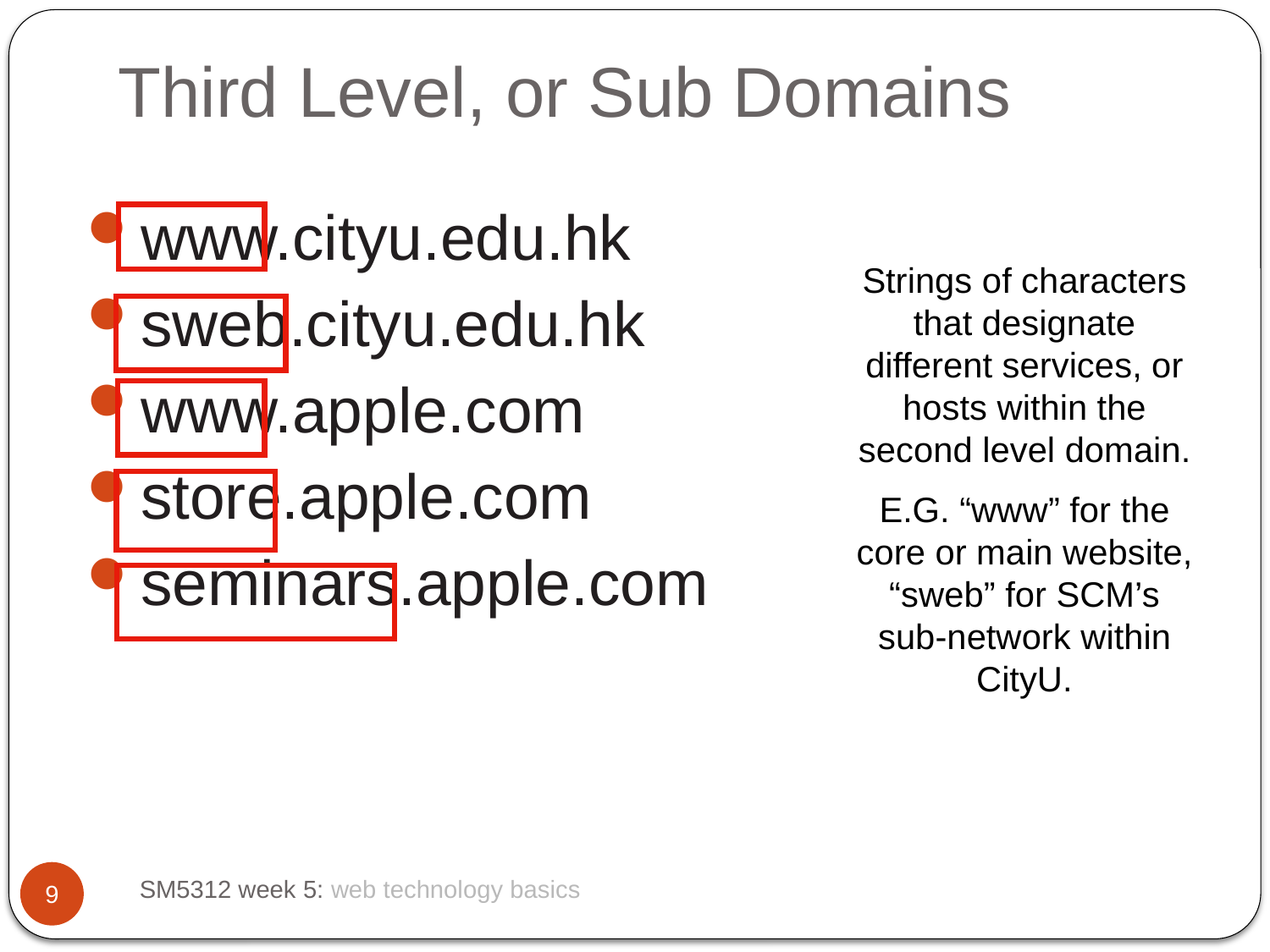

# Third Level, or Sub Domains
www.cityu.edu.hk
sweb.cityu.edu.hk
www.apple.com
store.apple.com
seminars.apple.com

Strings of characters that designate different services, or hosts within the second level domain.
E.G. “www” for the core or main website, “sweb” for SCM’s sub-network within CityU.

SM5312 week 5: web technology basics
9